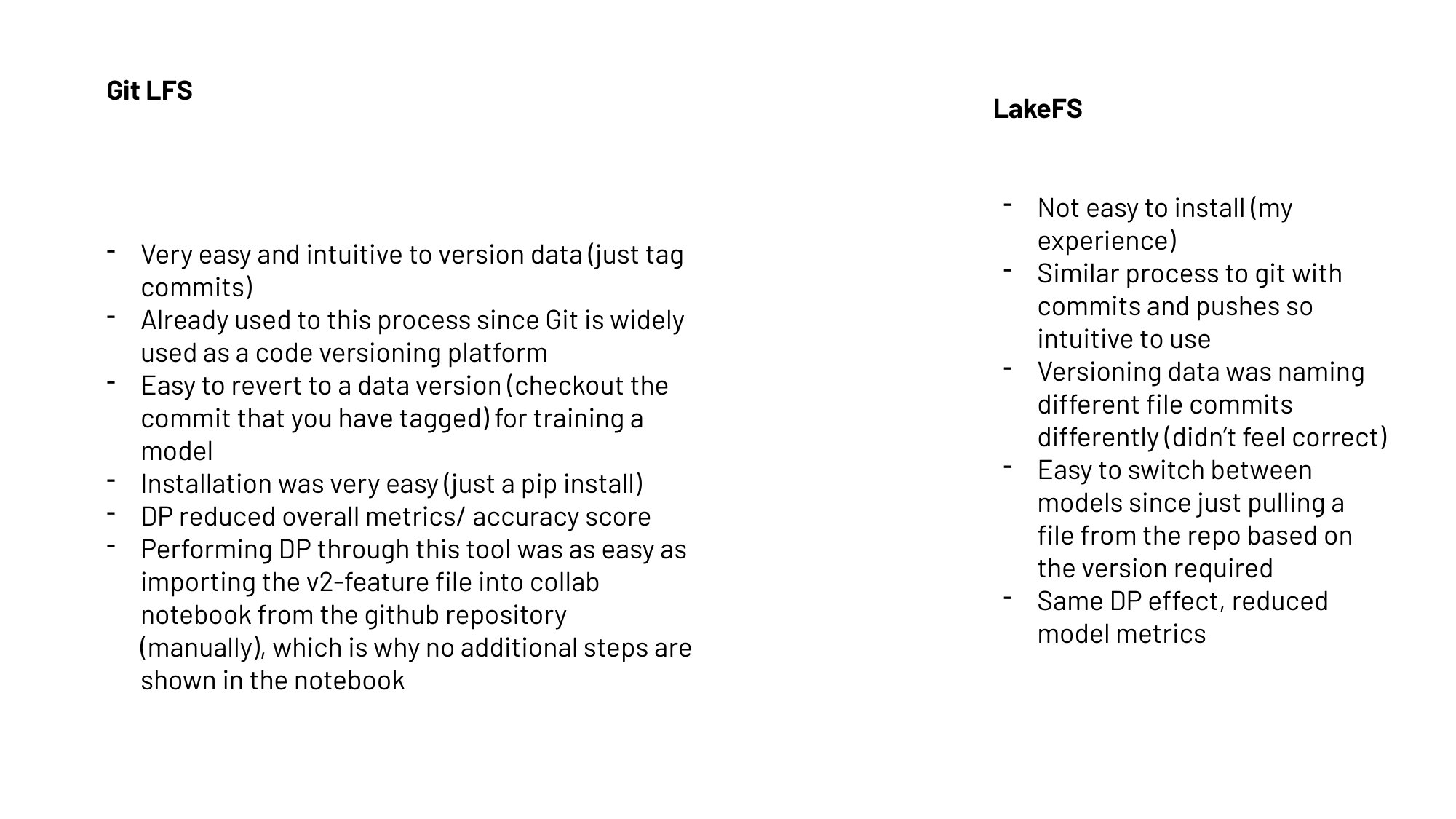

Git LFS

Very easy and intuitive to version data (just tag commits)
Already used to this process since Git is widely used as a code versioning platform
Easy to revert to a data version (checkout the commit that you have tagged) for training a model
Installation was very easy (just a pip install)
DP reduced overall metrics/ accuracy score
Performing DP through this tool was as easy as importing the v2-feature file into collab notebook from the github repository (manually), which is why no additional steps are shown in the notebook

LakeFS
Not easy to install (my experience)
Similar process to git with commits and pushes so intuitive to use
Versioning data was naming different file commits differently (didn’t feel correct)
Easy to switch between models since just pulling a file from the repo based on the version required
Same DP effect, reduced model metrics